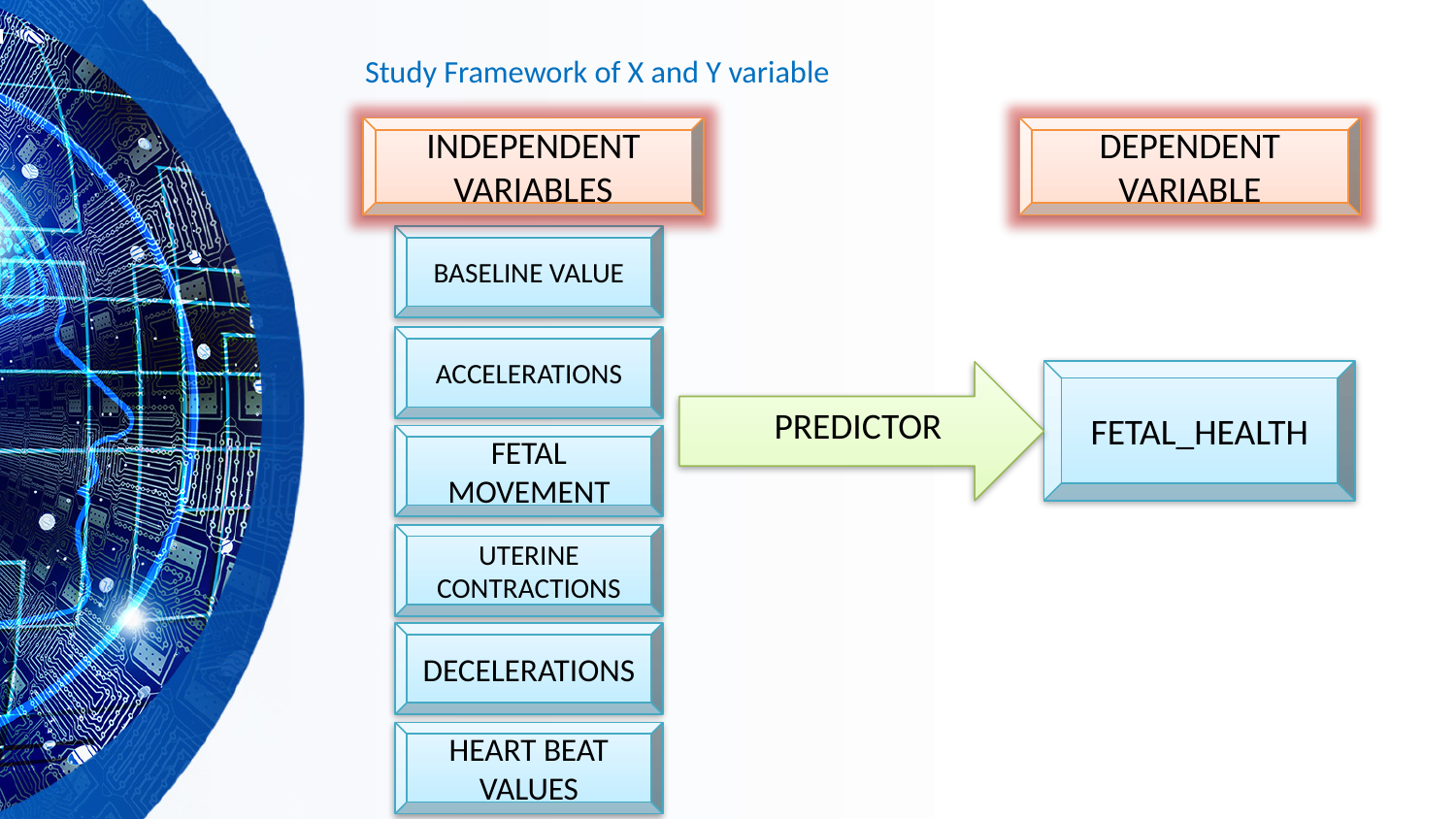

# Study Framework of X and Y variable
INDEPENDENT VARIABLES
DEPENDENT VARIABLE
BASELINE VALUE
ACCELERATIONS
PREDICTOR
FETAL_HEALTH
FETAL
MOVEMENT
UTERINE
CONTRACTIONS
DECELERATIONS
HEART BEAT VALUES